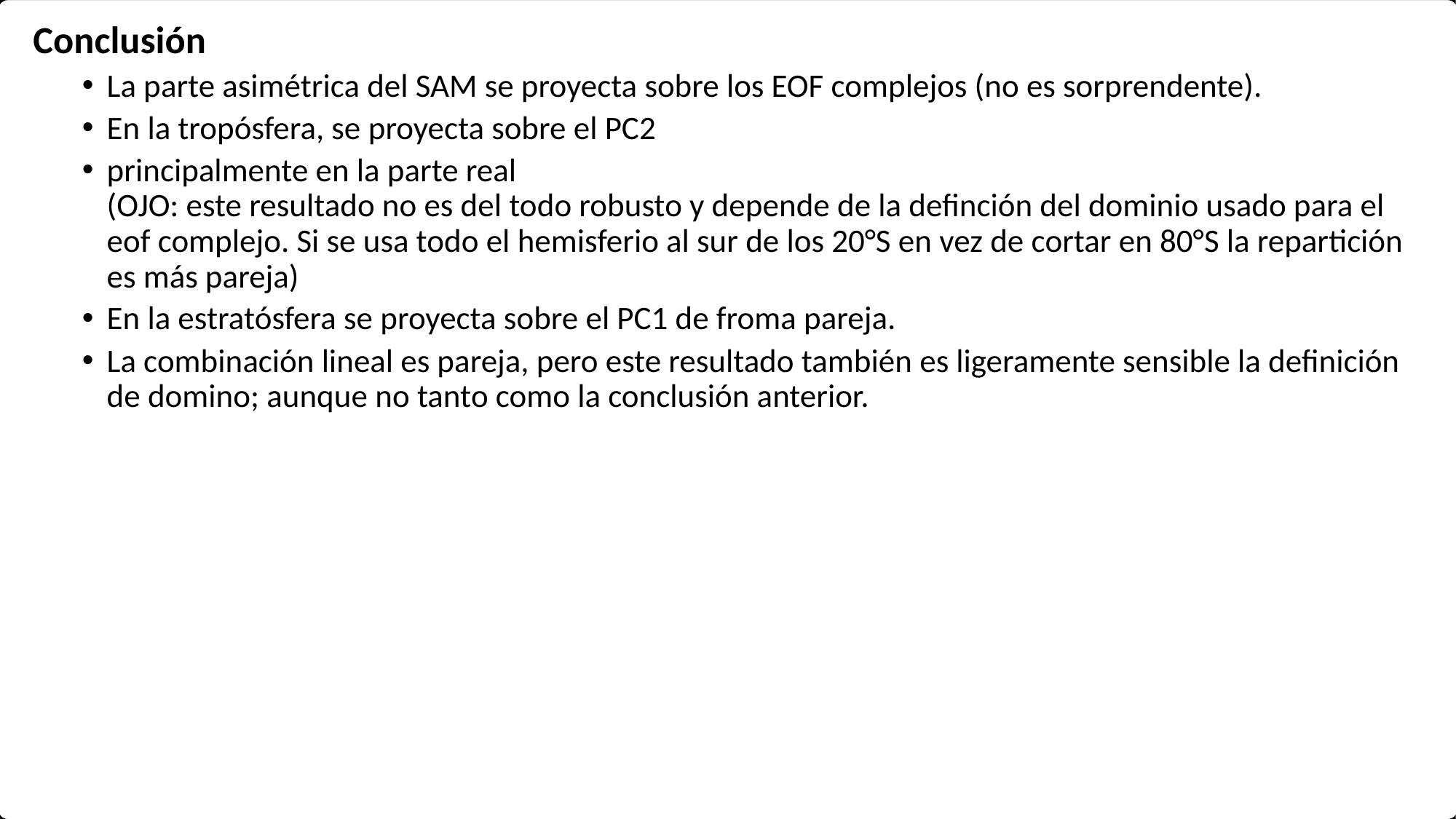

Conclusión
La parte asimétrica del SAM se proyecta sobre los EOF complejos (no es sorprendente).
En la tropósfera, se proyecta sobre el PC2
principalmente en la parte real
(OJO: este resultado no es del todo robusto y depende de la definción del dominio usado para el eof complejo. Si se usa todo el hemisferio al sur de los 20°S en vez de cortar en 80°S la repartición es más pareja)
En la estratósfera se proyecta sobre el PC1 de froma pareja.
La combinación lineal es pareja, pero este resultado también es ligeramente sensible la definición de domino; aunque no tanto como la conclusión anterior.